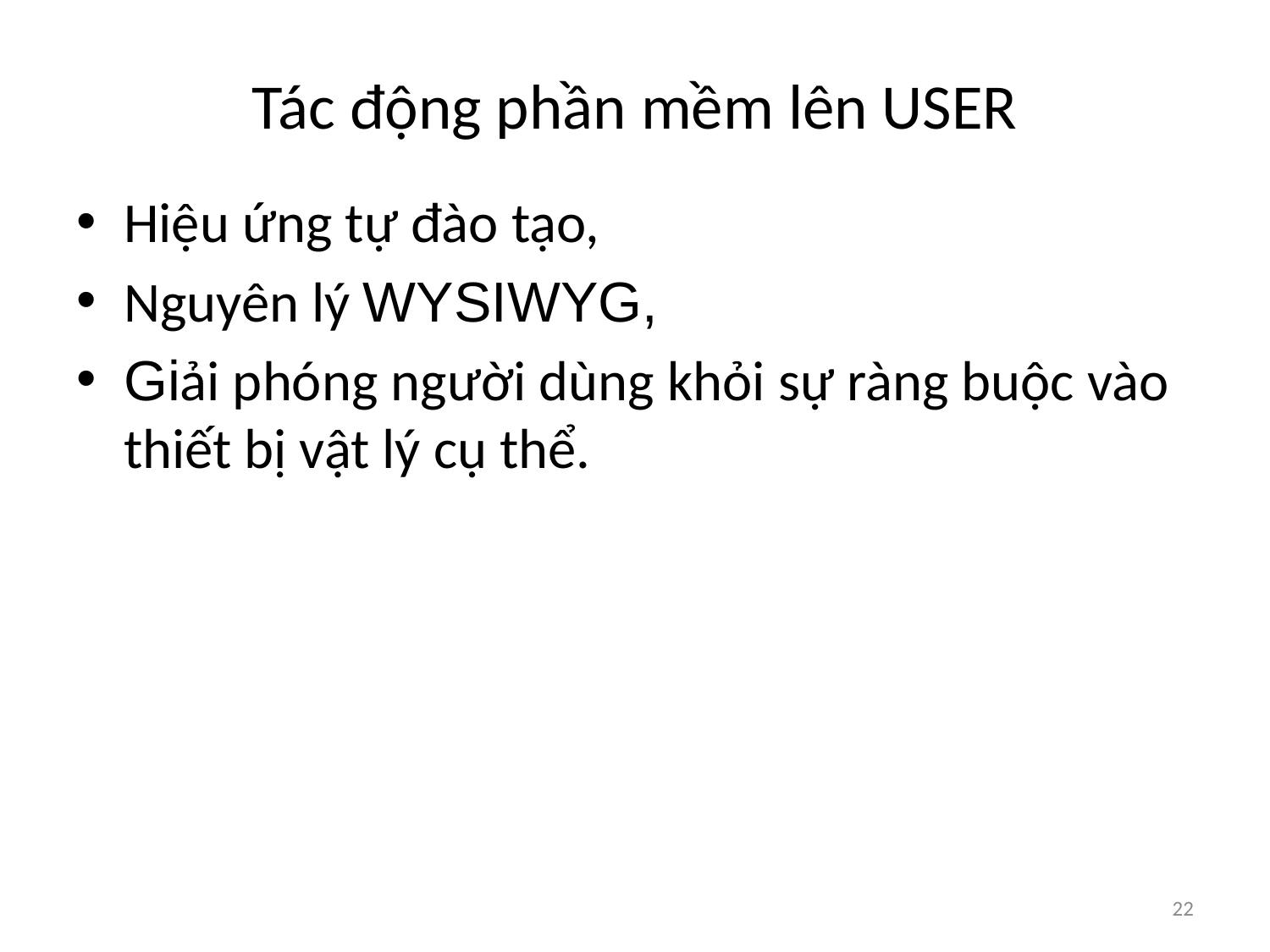

# Tác động phần mềm lên USER
Hiệu ứng tự đào tạo,
Nguyên lý WYSIWYG,
Giải phóng người dùng khỏi sự ràng buộc vào thiết bị vật lý cụ thể.
22